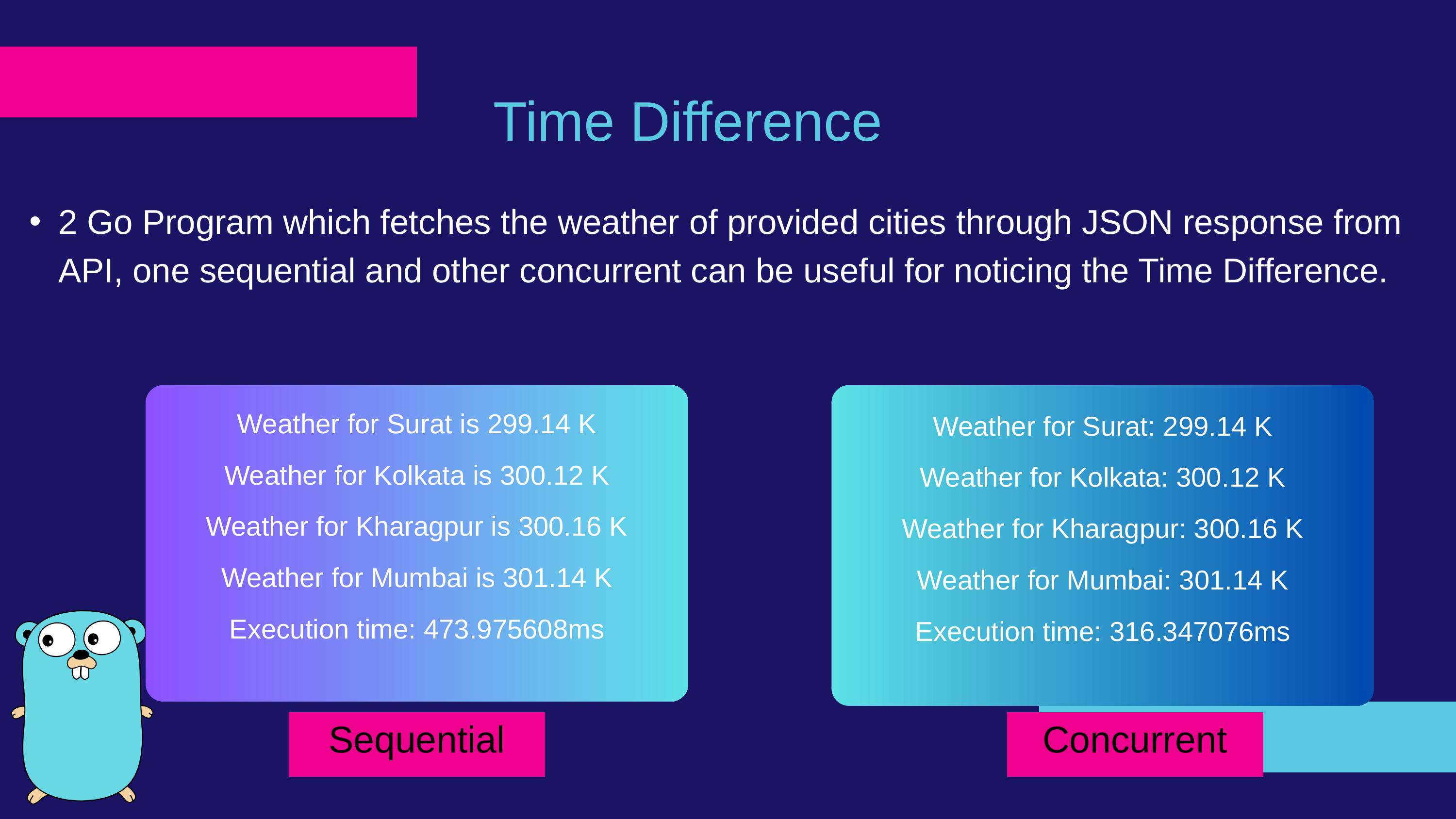

Time Difference
2 Go Program which fetches the weather of provided cities through JSON response from API, one sequential and other concurrent can be useful for noticing the Time Difference.

Weather for Surat is 299.14 K
Weather for Kolkata is 300.12 K
Weather for Kharagpur is 300.16 K
Weather for Mumbai is 301.14 K
Execution time: 473.975608ms

Weather for Surat: 299.14 K
Weather for Kolkata: 300.12 K
Weather for Kharagpur: 300.16 K
Weather for Mumbai: 301.14 K
Execution time: 316.347076ms

Sequential

Concurrent